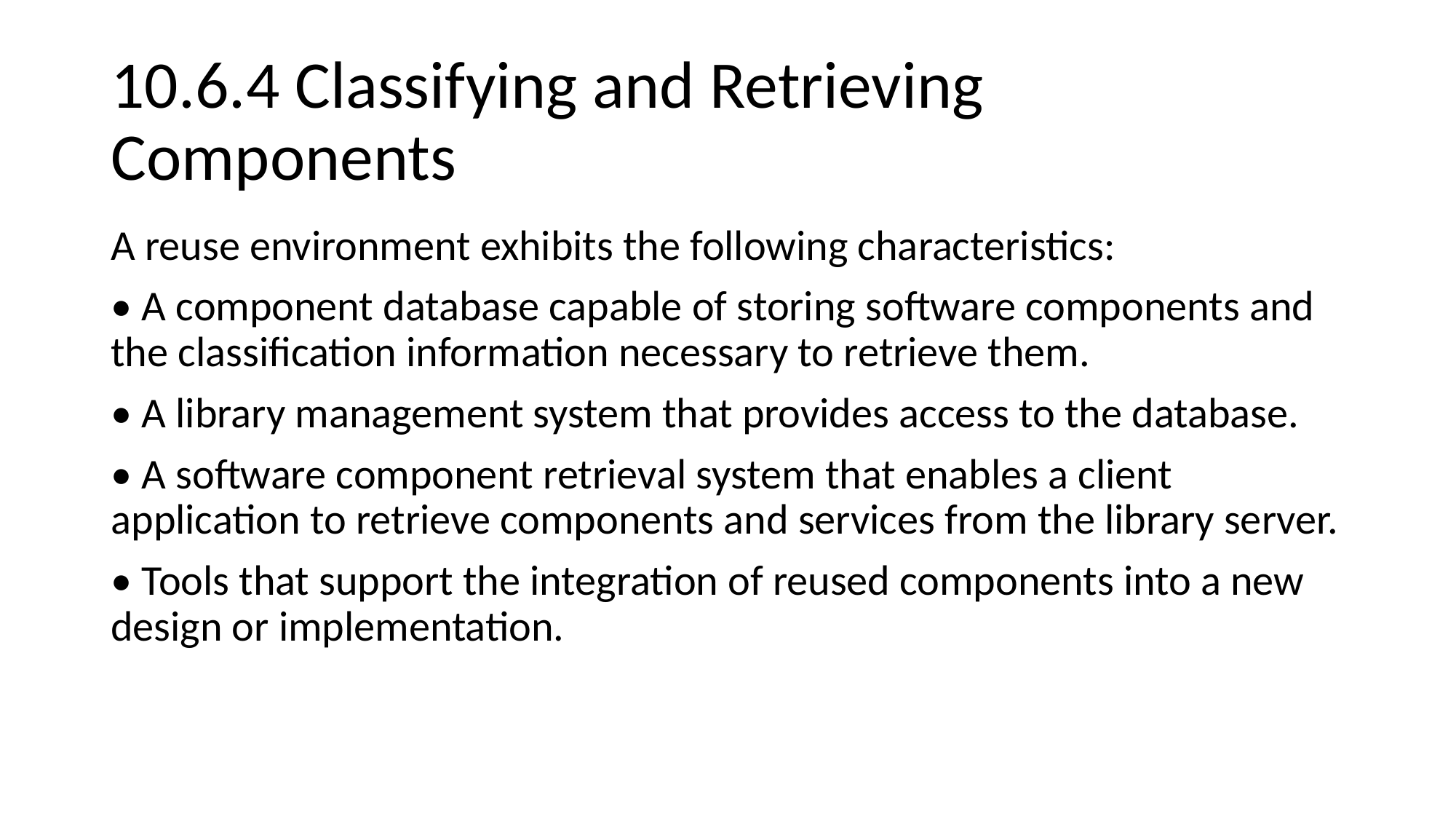

# 10.6.4 Classifying and Retrieving Components
A reuse environment exhibits the following characteristics:
• A component database capable of storing software components and the classification information necessary to retrieve them.
• A library management system that provides access to the database.
• A software component retrieval system that enables a client application to retrieve components and services from the library server.
• Tools that support the integration of reused components into a new design or implementation.